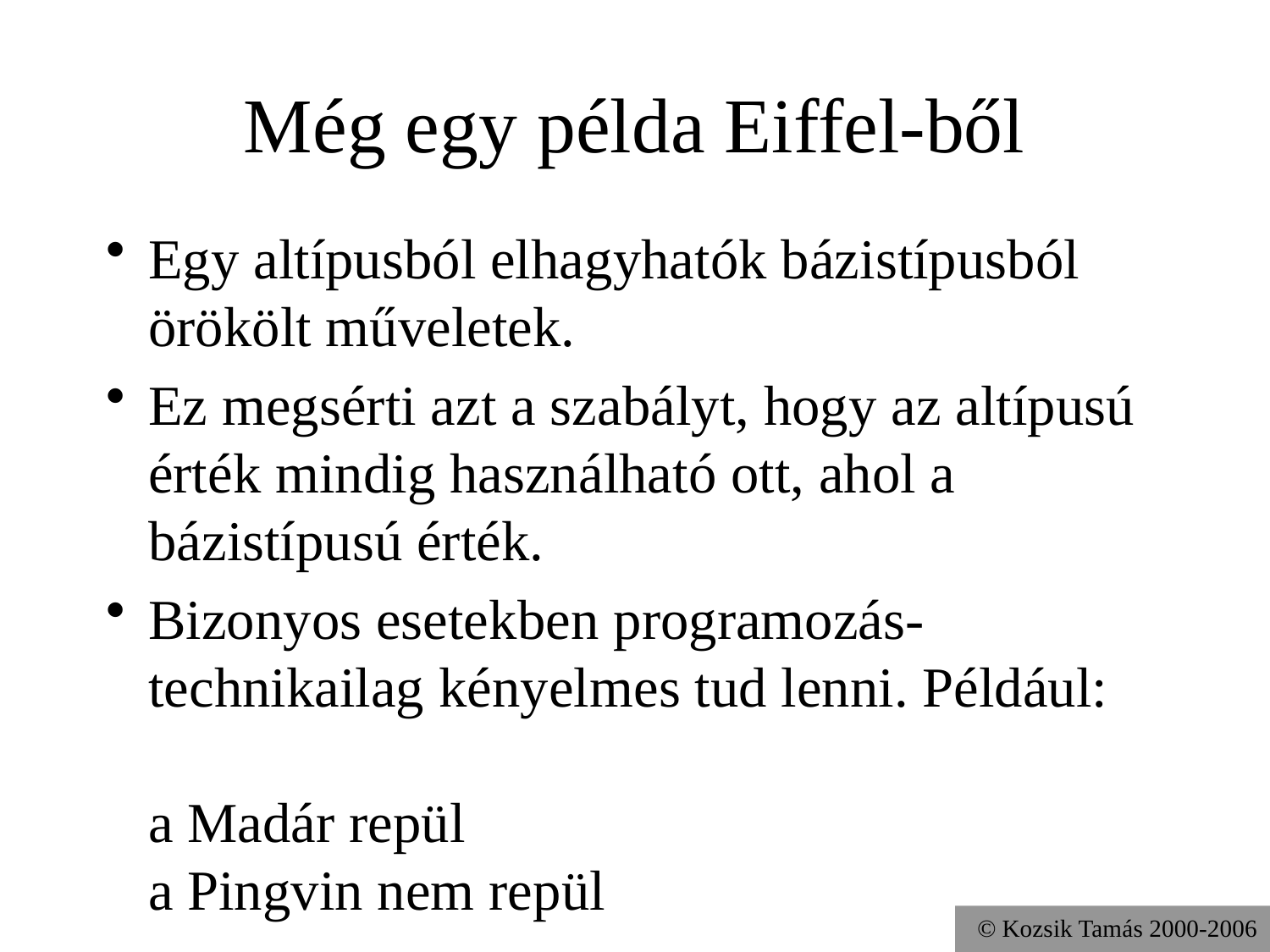

# Még egy példa Eiffel-ből
Egy altípusból elhagyhatók bázistípusból örökölt műveletek.
Ez megsérti azt a szabályt, hogy az altípusú érték mindig használható ott, ahol a bázistípusú érték.
Bizonyos esetekben programozás-technikailag kényelmes tud lenni. Például:
a Madár repül
a Pingvin nem repül
© Kozsik Tamás 2000-2006